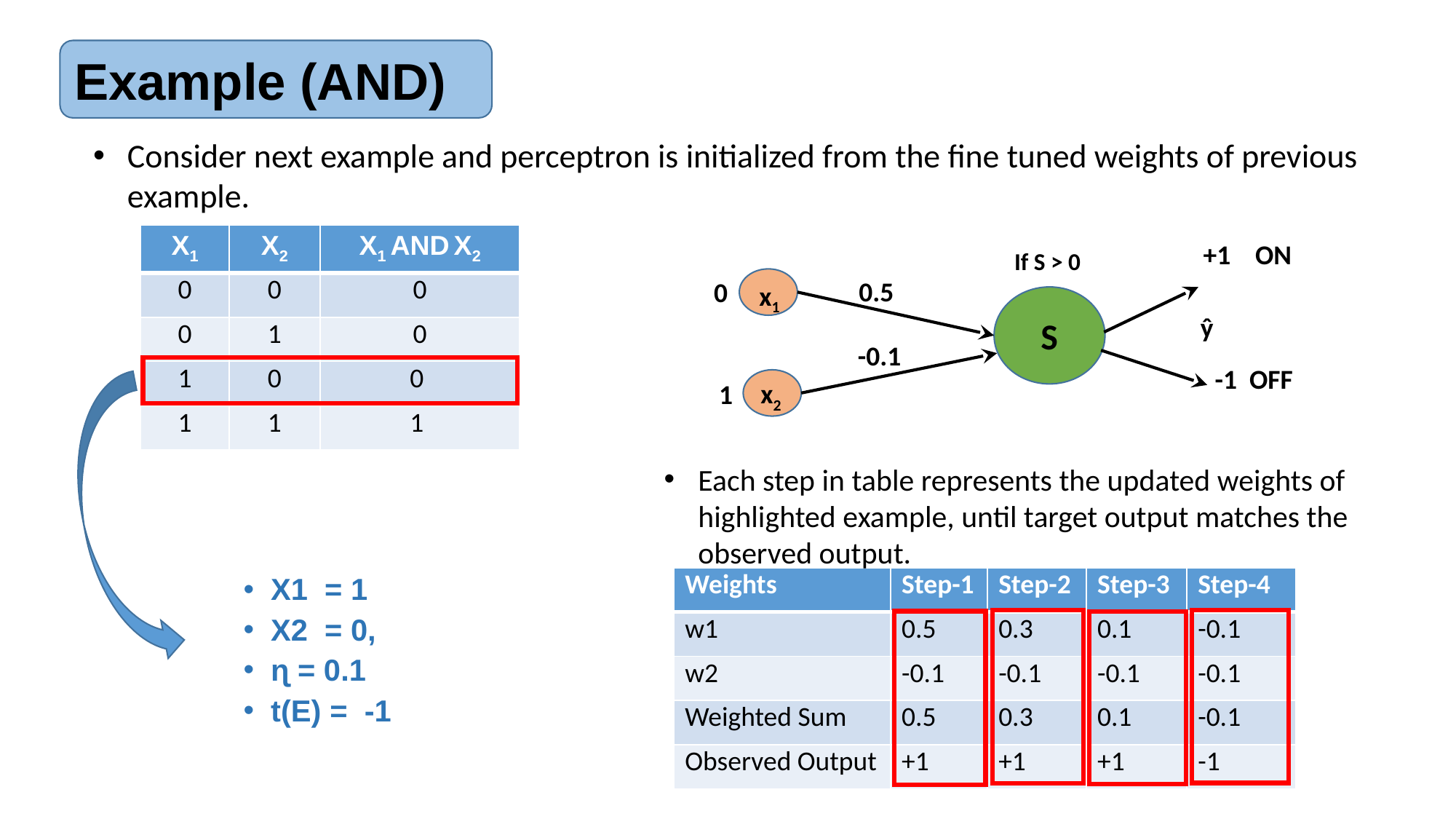

Example (AND)
Consider next example and perceptron is initialized from the fine tuned weights of previous example.
| X1 | X2 | X1 AND X2 |
| --- | --- | --- |
| 0 | 0 | 0 |
| 0 | 1 | 0 |
| 1 | 0 | 0 |
| 1 | 1 | 1 |
+1    ON
If S > 0

0.5
x1
S
ŷ
-0.1

x2
0
-1  OFF

1

Each step in table represents the updated weights of highlighted example, until target output matches the observed output.
| Weights | Step-1 | Step-2 | Step-3 | Step-4 |
| --- | --- | --- | --- | --- |
| w1 | 0.5 | 0.3 | 0.1 | -0.1 |
| w2 | -0.1 | -0.1 | -0.1 | -0.1 |
| Weighted Sum | 0.5 | 0.3 | 0.1 | -0.1 |
| Observed Output | +1 | +1 | +1 | -1 |
X1  = 1
X2  = 0,
ɳ = 0.1
t(E) =  -1